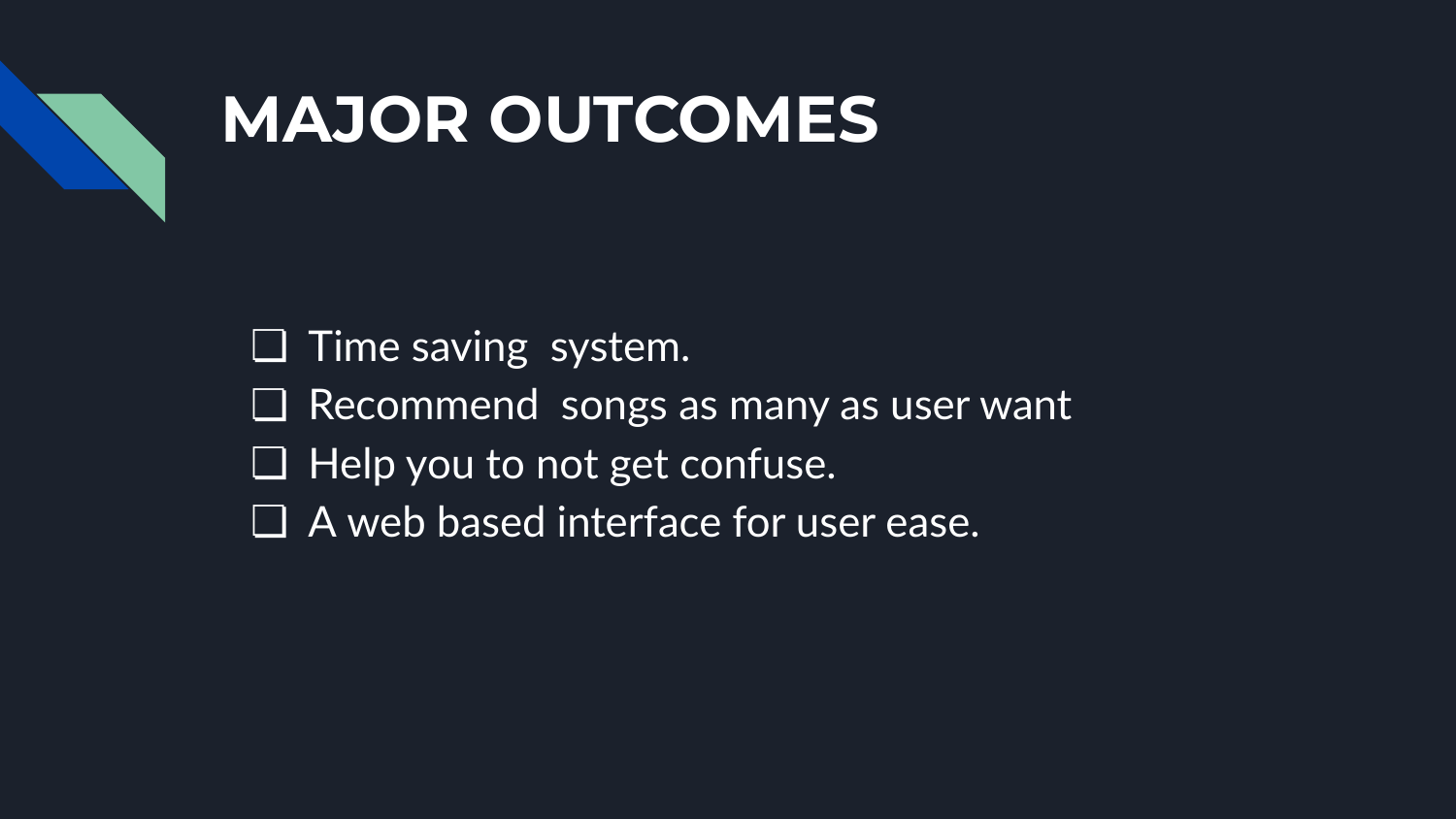

# MAJOR OUTCOMES
Time saving  system.
Recommend  songs as many as user want
Help you to not get confuse.
A web based interface for user ease.